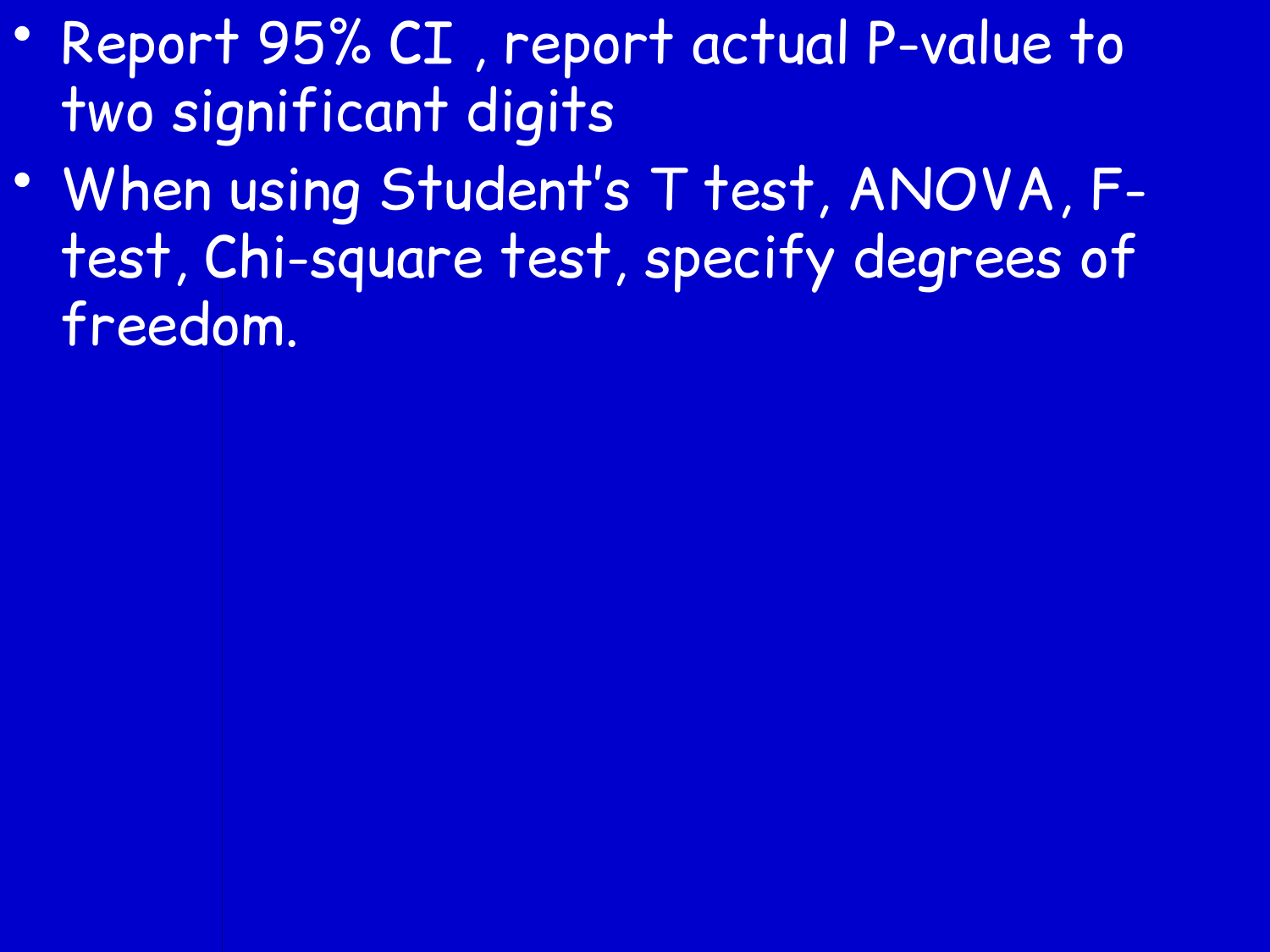

Report 95% CI , report actual P-value to two significant digits
When using Student’s T test, ANOVA, F-test, Chi-square test, specify degrees of  freedom.